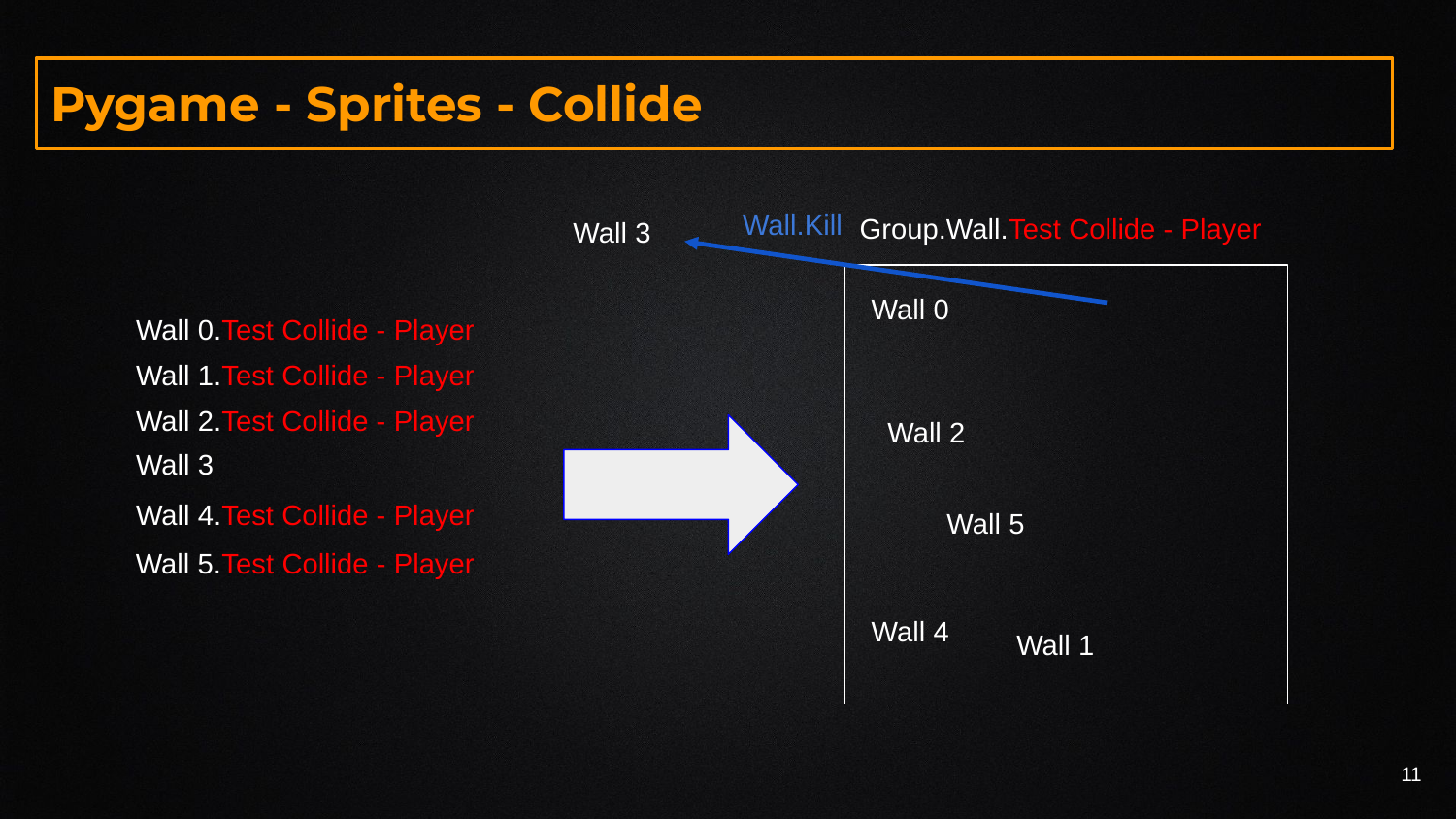

# Pygame - Sprites - Collide
Wall.Kill
Group.Wall.Test Collide - Player
Wall 3

Wall 0
Wall 0.Test Collide - Player
Wall 1.Test Collide - Player
Wall 2.Test Collide - Player
Wall 2

Wall 3
Wall 4.Test Collide - Player
Wall 5
Wall 5.Test Collide - Player
Wall 4
Wall 1
11